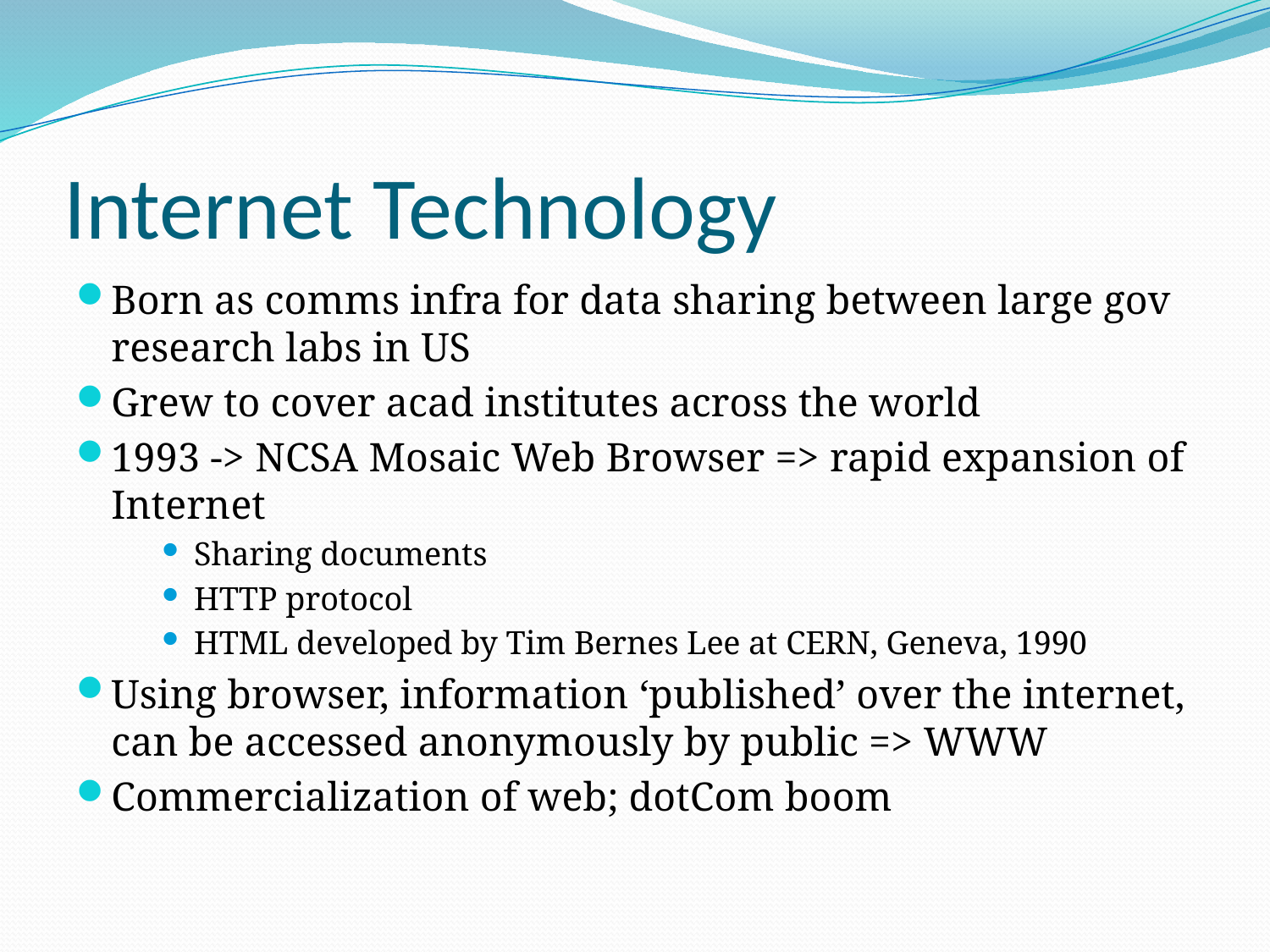

# Internet Technology
Born as comms infra for data sharing between large gov research labs in US
Grew to cover acad institutes across the world
1993 -> NCSA Mosaic Web Browser => rapid expansion of Internet
Sharing documents
HTTP protocol
HTML developed by Tim Bernes Lee at CERN, Geneva, 1990
Using browser, information ‘published’ over the internet, can be accessed anonymously by public => WWW
Commercialization of web; dotCom boom